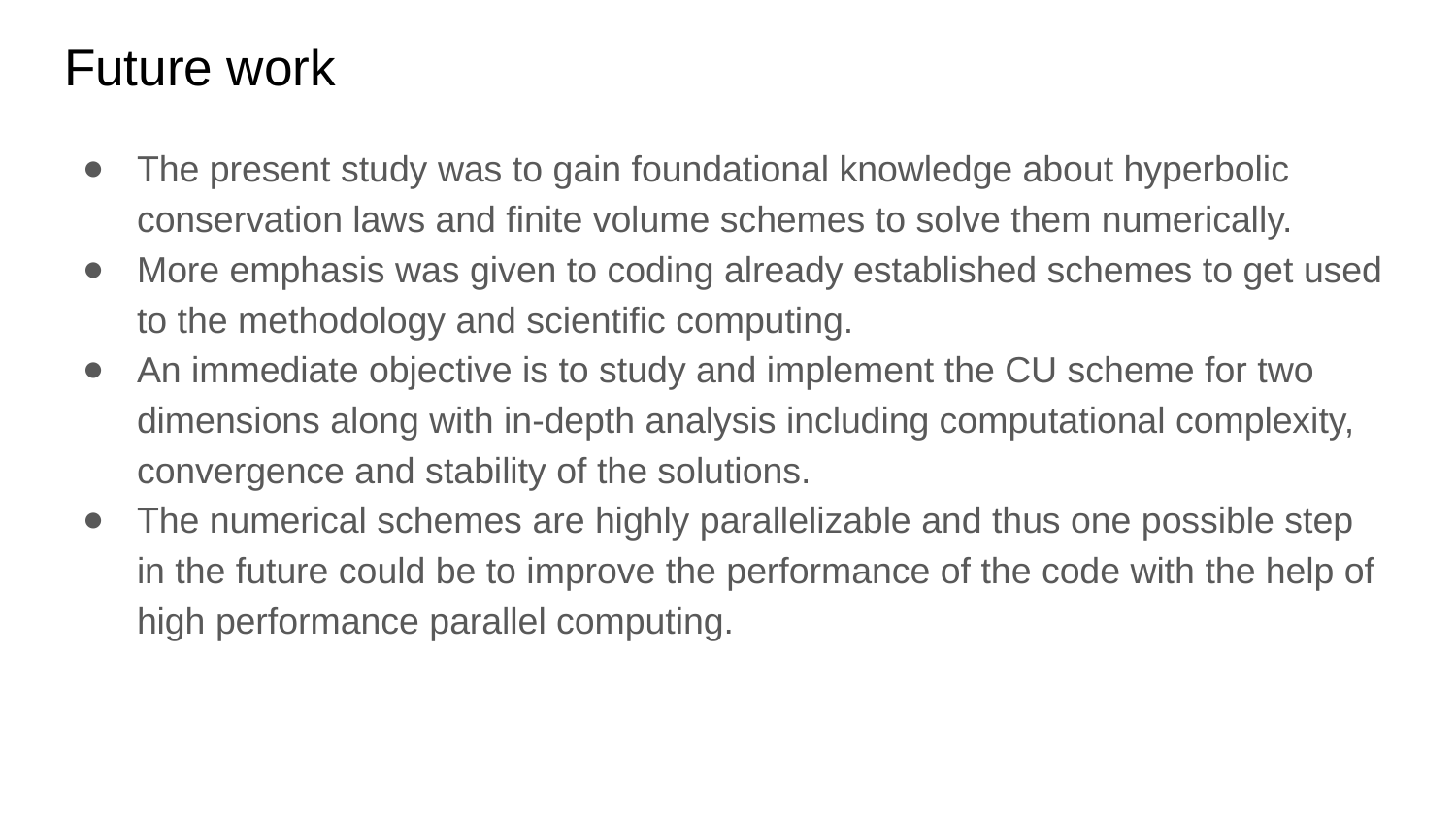

# Future work
The present study was to gain foundational knowledge about hyperbolic conservation laws and finite volume schemes to solve them numerically.
More emphasis was given to coding already established schemes to get used to the methodology and scientific computing.
An immediate objective is to study and implement the CU scheme for two dimensions along with in-depth analysis including computational complexity, convergence and stability of the solutions.
The numerical schemes are highly parallelizable and thus one possible step in the future could be to improve the performance of the code with the help of high performance parallel computing.